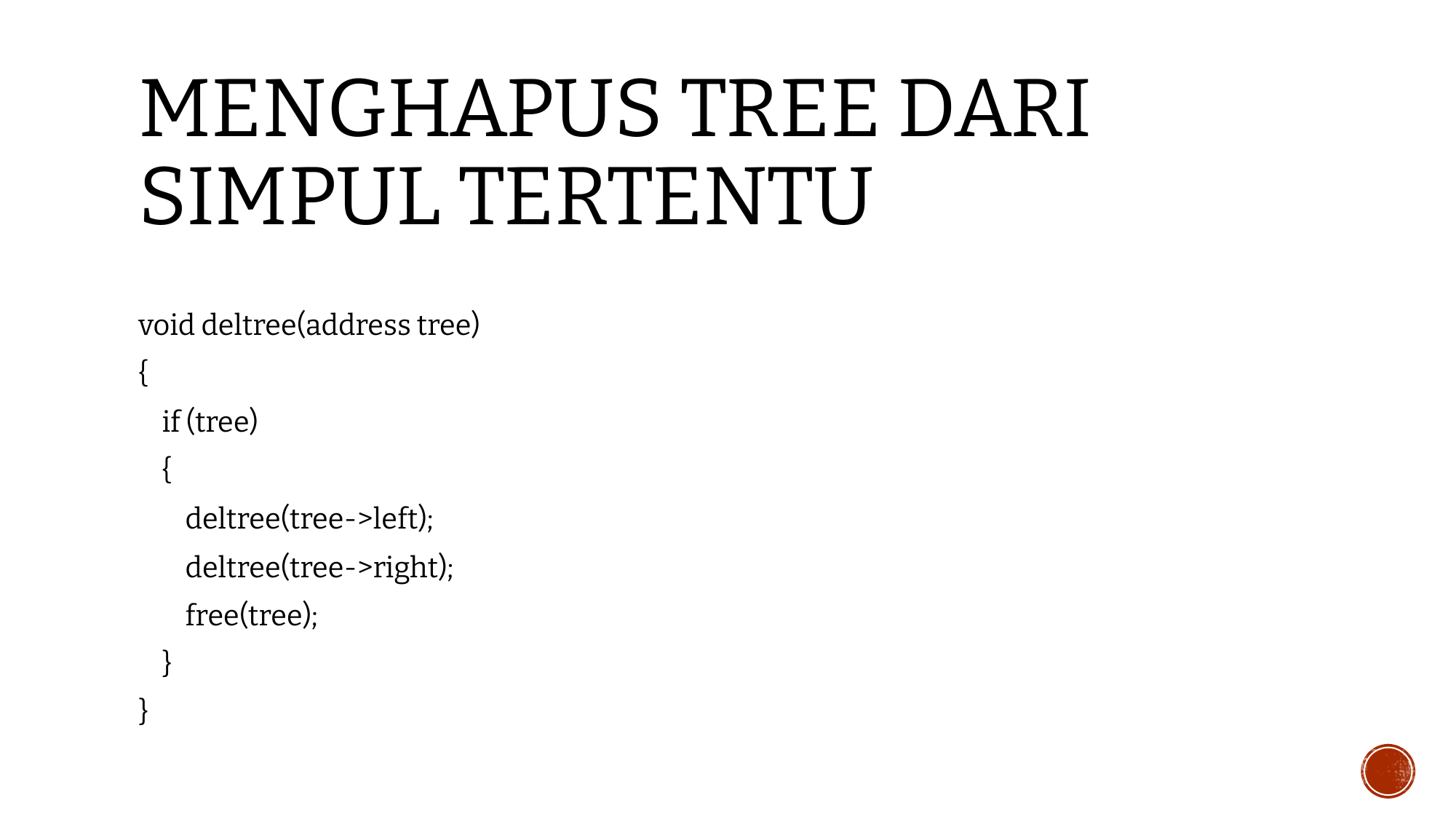

# Menghapus tree dari simpul tertentu

void deltree(address tree)
{
    if (tree)
    {
        deltree(tree->left);
        deltree(tree->right);
        free(tree);
    }
}